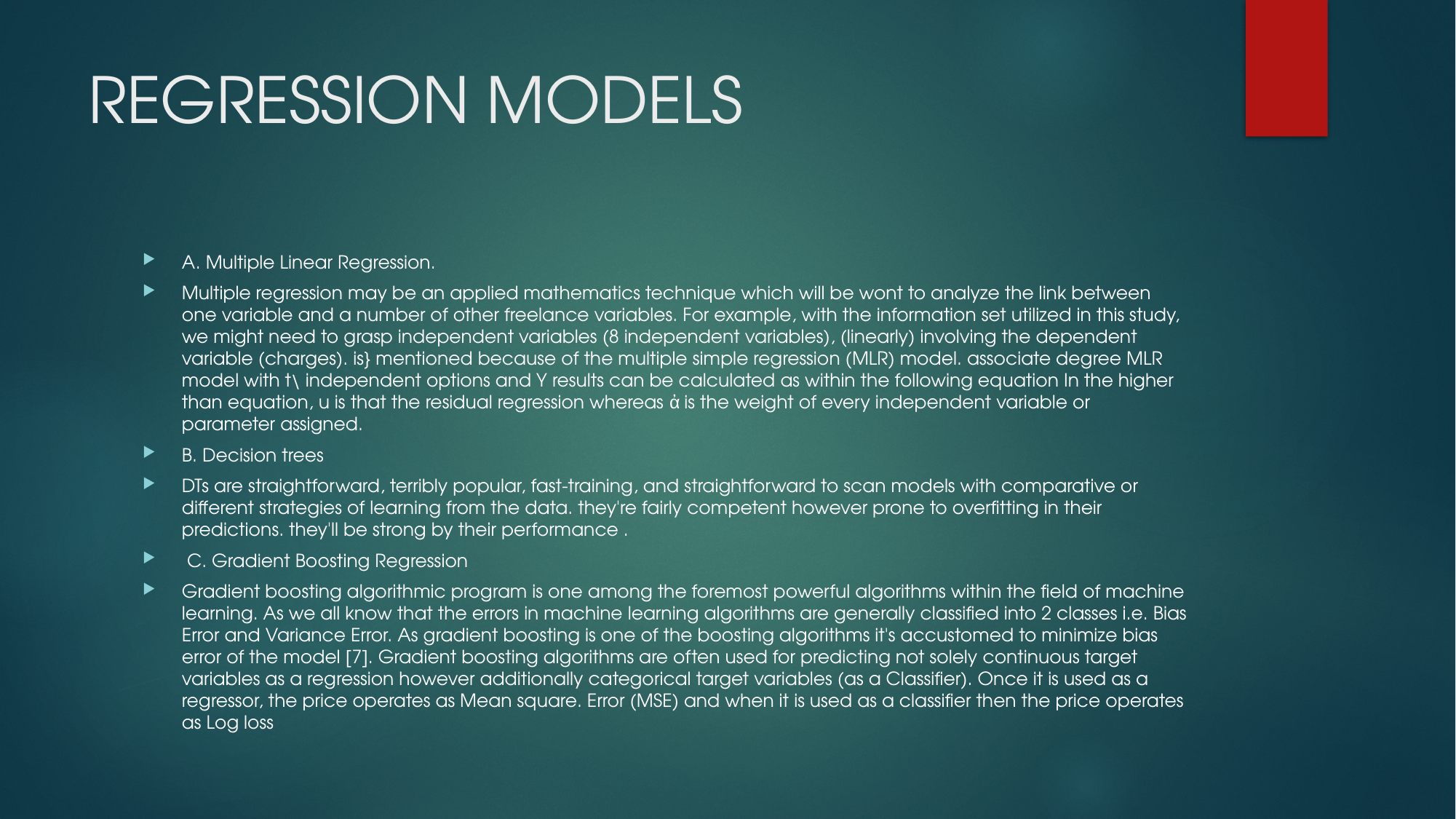

# REGRESSION MODELS
A. Multiple Linear Regression.
Multiple regression may be an applied mathematics technique which will be wont to analyze the link between one variable and a number of other freelance variables. For example, with the information set utilized in this study, we might need to grasp independent variables (8 independent variables), (linearly) involving the dependent variable (charges). is} mentioned because of the multiple simple regression (MLR) model. associate degree MLR model with t\ independent options and Y results can be calculated as within the following equation In the higher than equation, u is that the residual regression whereas ἀ is the weight of every independent variable or parameter assigned.
B. Decision trees
DTs are straightforward, terribly popular, fast-training, and straightforward to scan models with comparative or different strategies of learning from the data. they're fairly competent however prone to overfitting in their predictions. they'll be strong by their performance .
 C. Gradient Boosting Regression
Gradient boosting algorithmic program is one among the foremost powerful algorithms within the field of machine learning. As we all know that the errors in machine learning algorithms are generally classified into 2 classes i.e. Bias Error and Variance Error. As gradient boosting is one of the boosting algorithms it's accustomed to minimize bias error of the model [7]. Gradient boosting algorithms are often used for predicting not solely continuous target variables as a regression however additionally categorical target variables (as a Classifier). Once it is used as a regressor, the price operates as Mean square. Error (MSE) and when it is used as a classifier then the price operates as Log loss